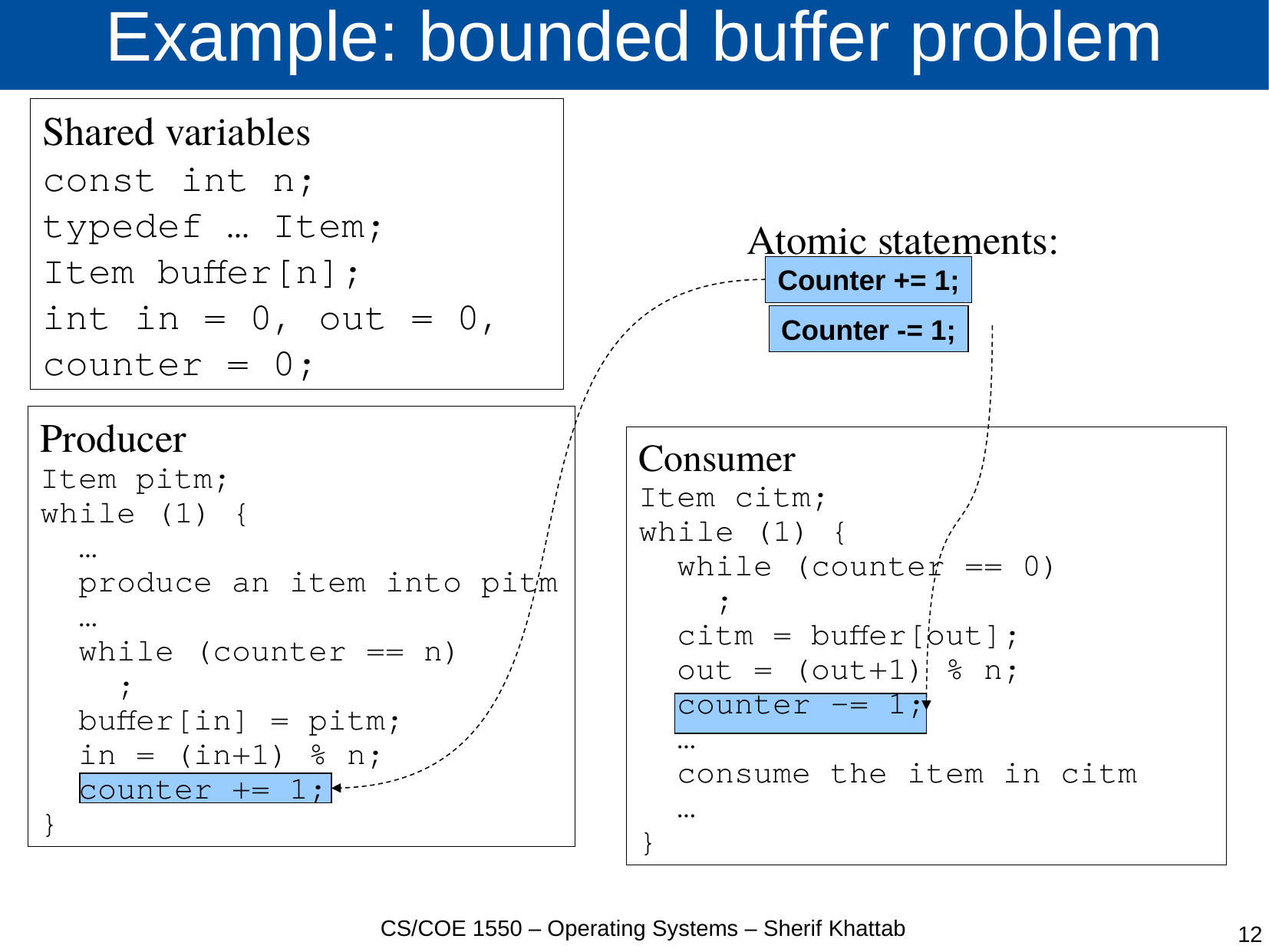

# Example: bounded buffer problem
Shared variables
const int n;
typedef … Item;
Item buffer[n];
int in = 0, out = 0,
counter = 0;
Atomic statements:
Counter += 1;
Counter -= 1;
Producer
Item pitm;
while (1) {
  …
  produce an item into pitm
  …
  while (counter == n)
    ;
  buffer[in] = pitm;
  in = (in+1) % n;
  counter += 1;
}
Consumer
Item citm;
while (1) {
  while (counter == 0)
    ;
  citm = buffer[out];
  out = (out+1) % n;
  counter -= 1;
  …
  consume the item in citm
  …
}

CS/COE 1550 – Operating Systems – Sherif Khattab
12